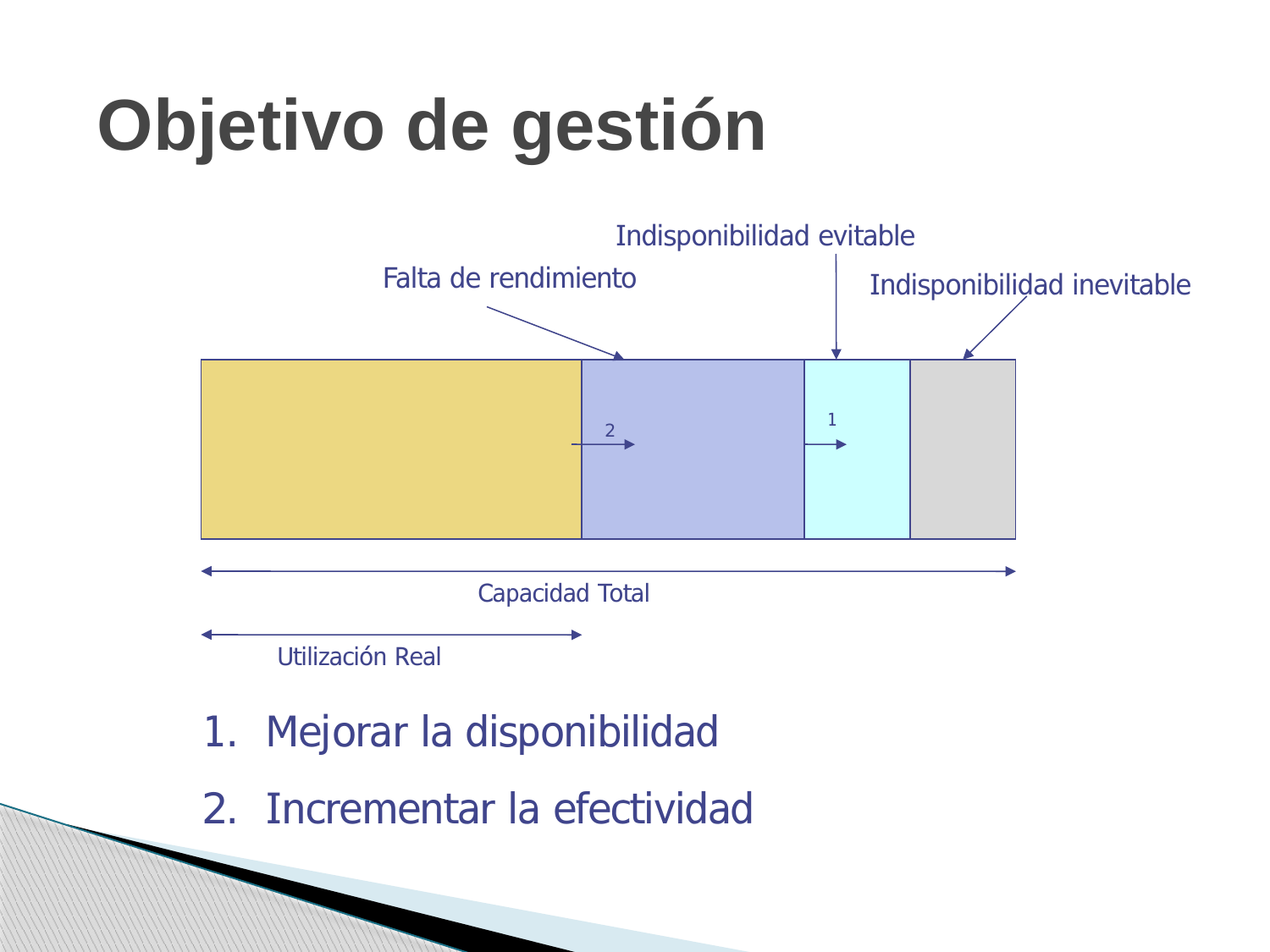

# Objetivo de gestión
Indisponibilidad evitable
Falta de rendimiento

Indisponibilidad inevitable

1
2

Capacidad Total

Utilización Real
Mejorar la disponibilidad
Incrementar la efectividad